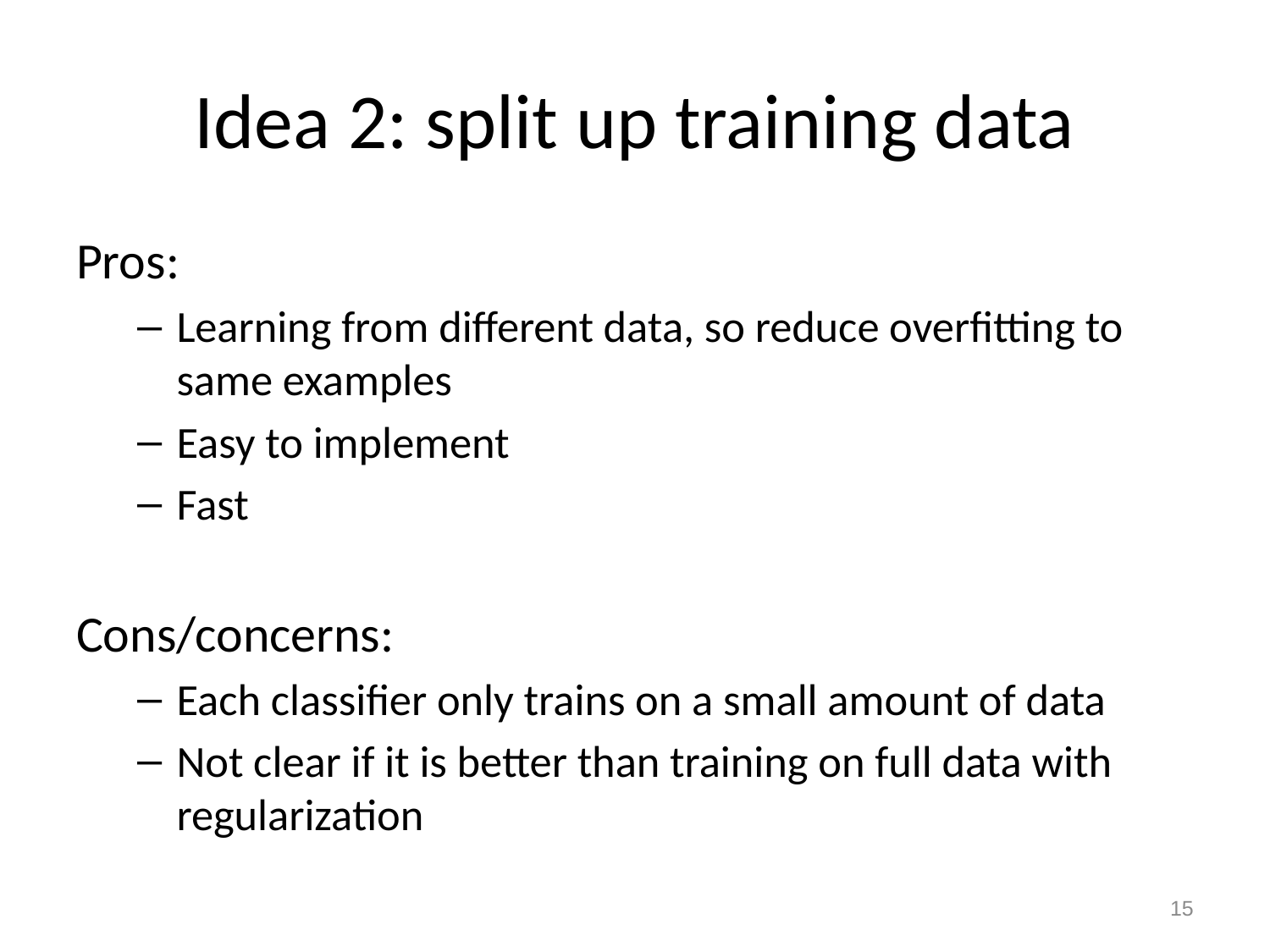

# Idea 2: split up training data
Pros:
Learning from different data, so reduce overfitting to same examples
Easy to implement
Fast

Cons/concerns:
Each classifier only trains on a small amount of data
Not clear if it is better than training on full data with regularization
15